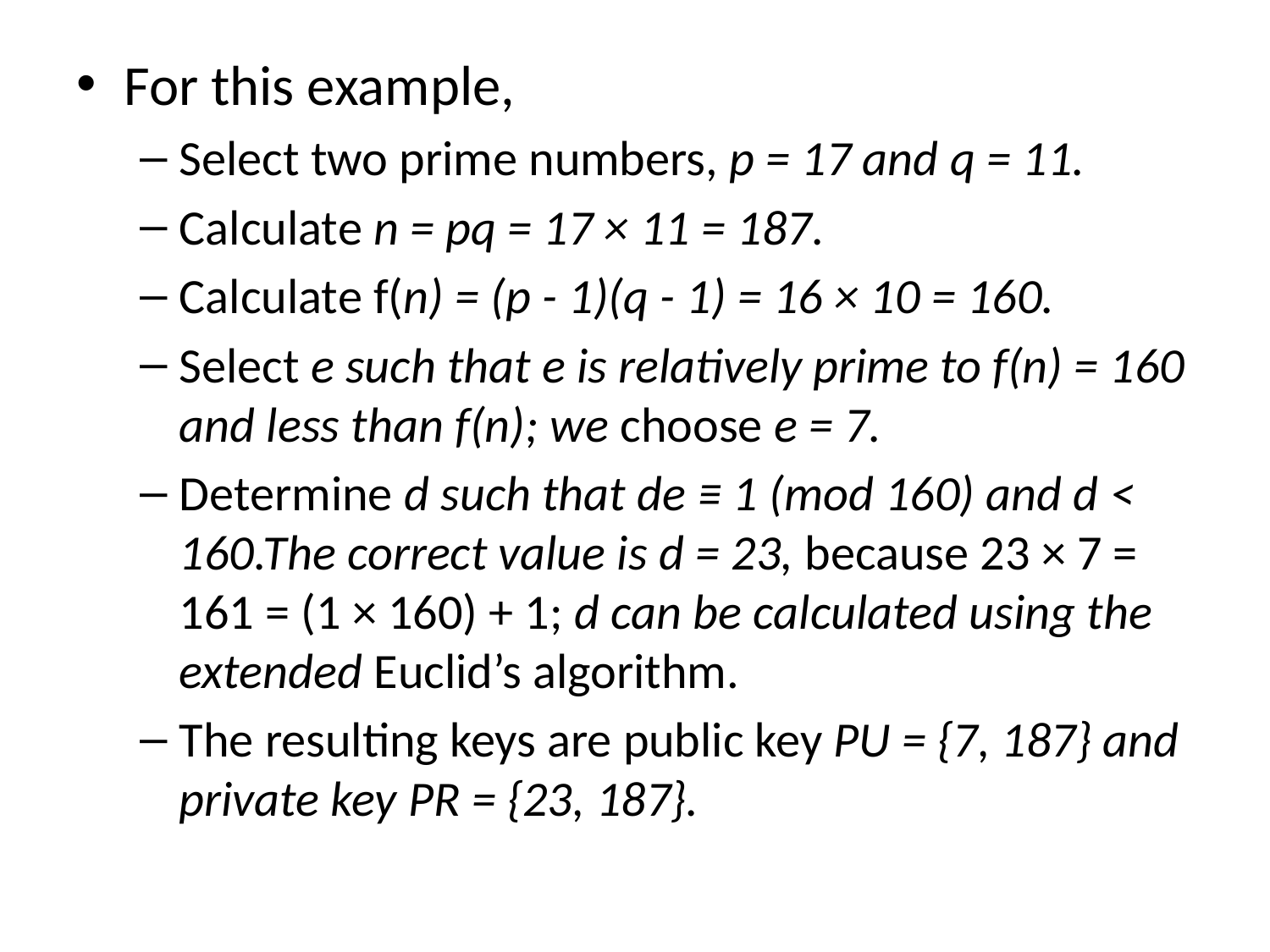

#
For this example,
Select two prime numbers, p = 17 and q = 11.
Calculate n = pq = 17 × 11 = 187.
Calculate f(n) = (p - 1)(q - 1) = 16 × 10 = 160.
Select e such that e is relatively prime to f(n) = 160 and less than f(n); we choose e = 7.
Determine d such that de ≡ 1 (mod 160) and d < 160.The correct value is d = 23, because 23 × 7 = 161 = (1 × 160) + 1; d can be calculated using the extended Euclid’s algorithm.
The resulting keys are public key PU = {7, 187} and private key PR = {23, 187}.